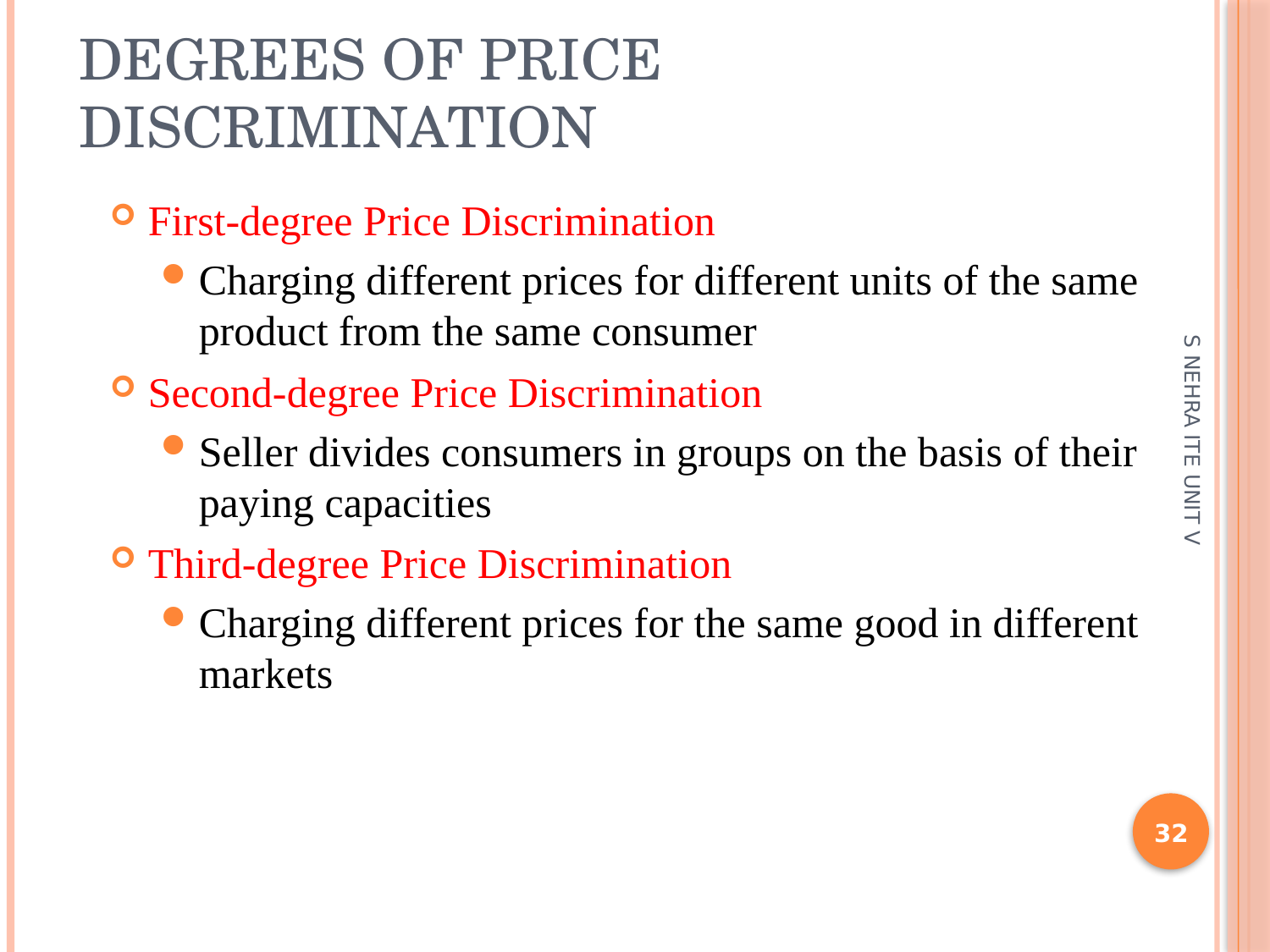

# degrees of price discrimination
First-degree Price Discrimination
Charging different prices for different units of the same product from the same consumer
Second-degree Price Discrimination
Seller divides consumers in groups on the basis of their paying capacities
Third-degree Price Discrimination
Charging different prices for the same good in different markets

S NEHRA ITE UNIT V
32